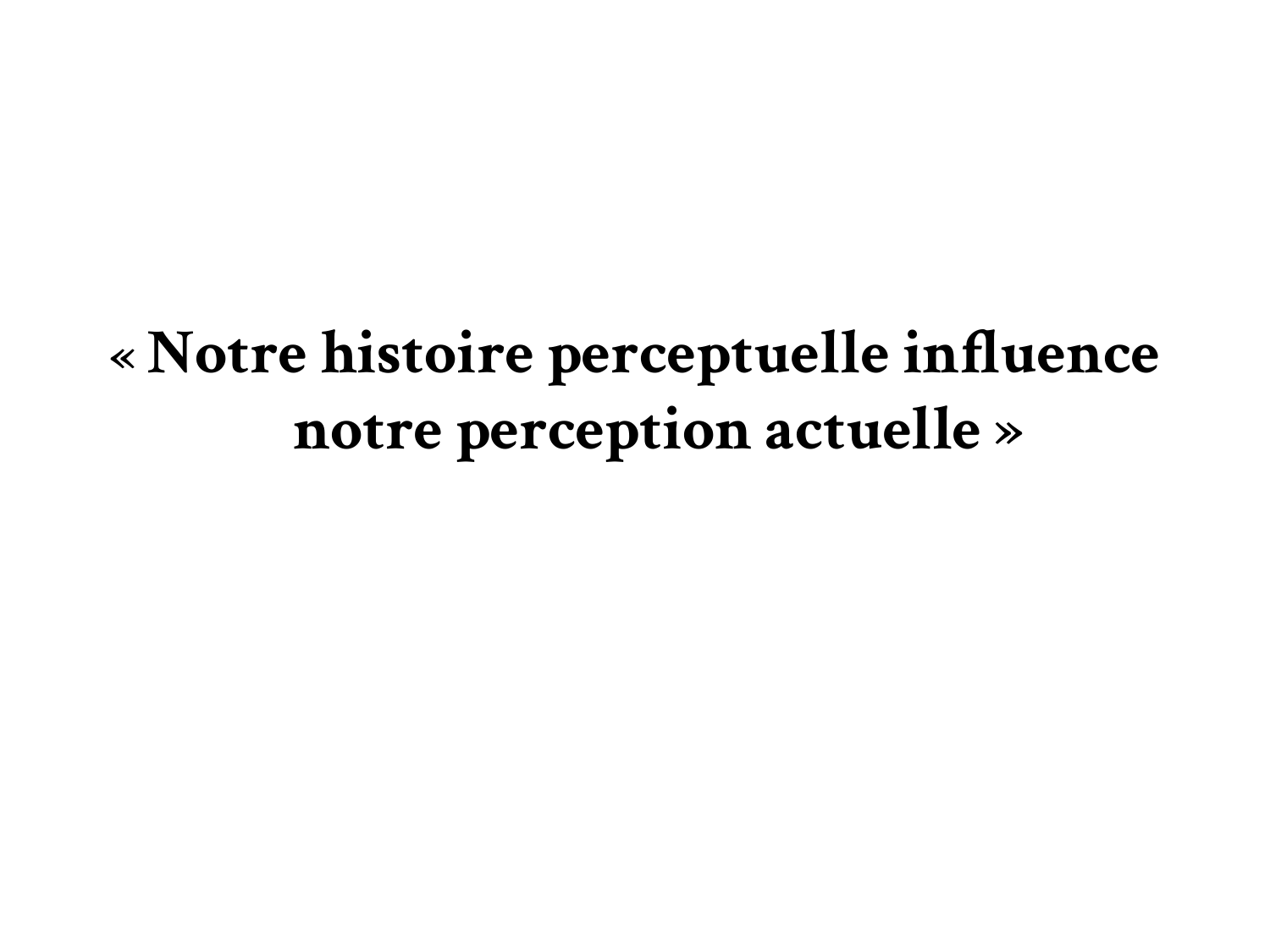

« Notre histoire perceptuelle influence notre perception actuelle »